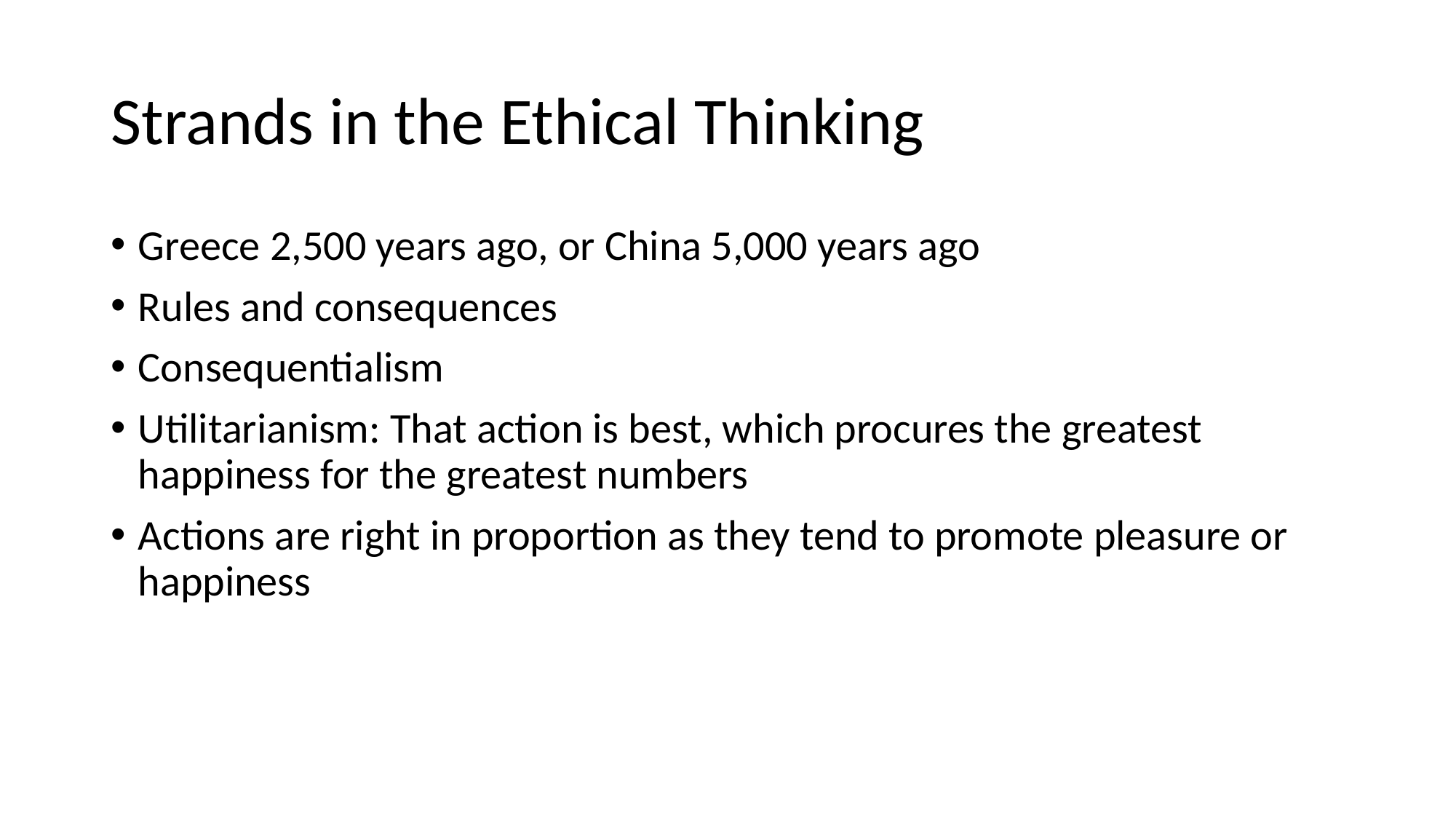

# Strands in the Ethical Thinking
Greece 2,500 years ago, or China 5,000 years ago
Rules and consequences
Consequentialism
Utilitarianism: That action is best, which procures the greatest happiness for the greatest numbers
Actions are right in proportion as they tend to promote pleasure or happiness